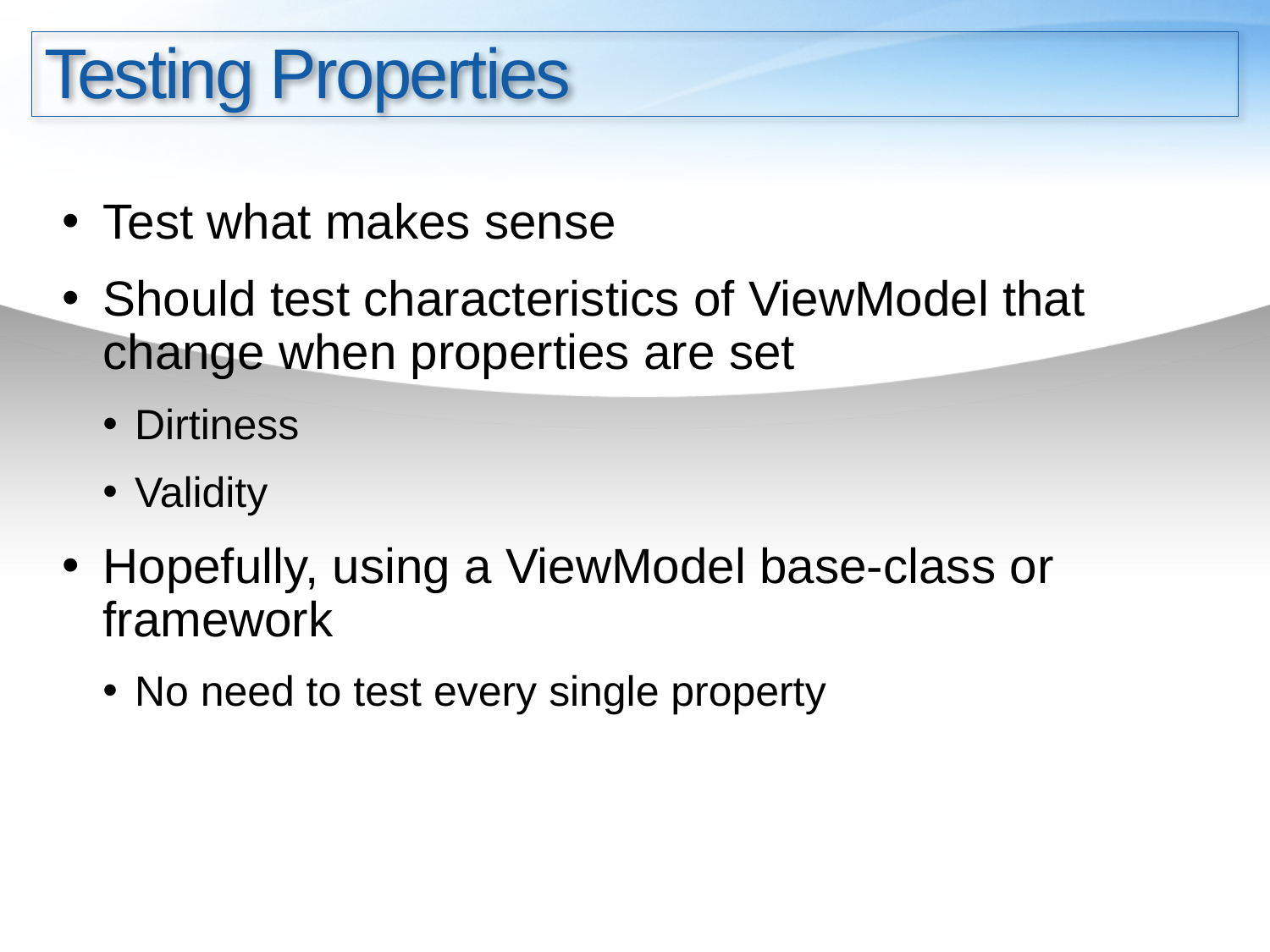

# Testing Properties
Test what makes sense
Should test characteristics of ViewModel that change when properties are set
Dirtiness
Validity
Hopefully, using a ViewModel base-class or framework
No need to test every single property